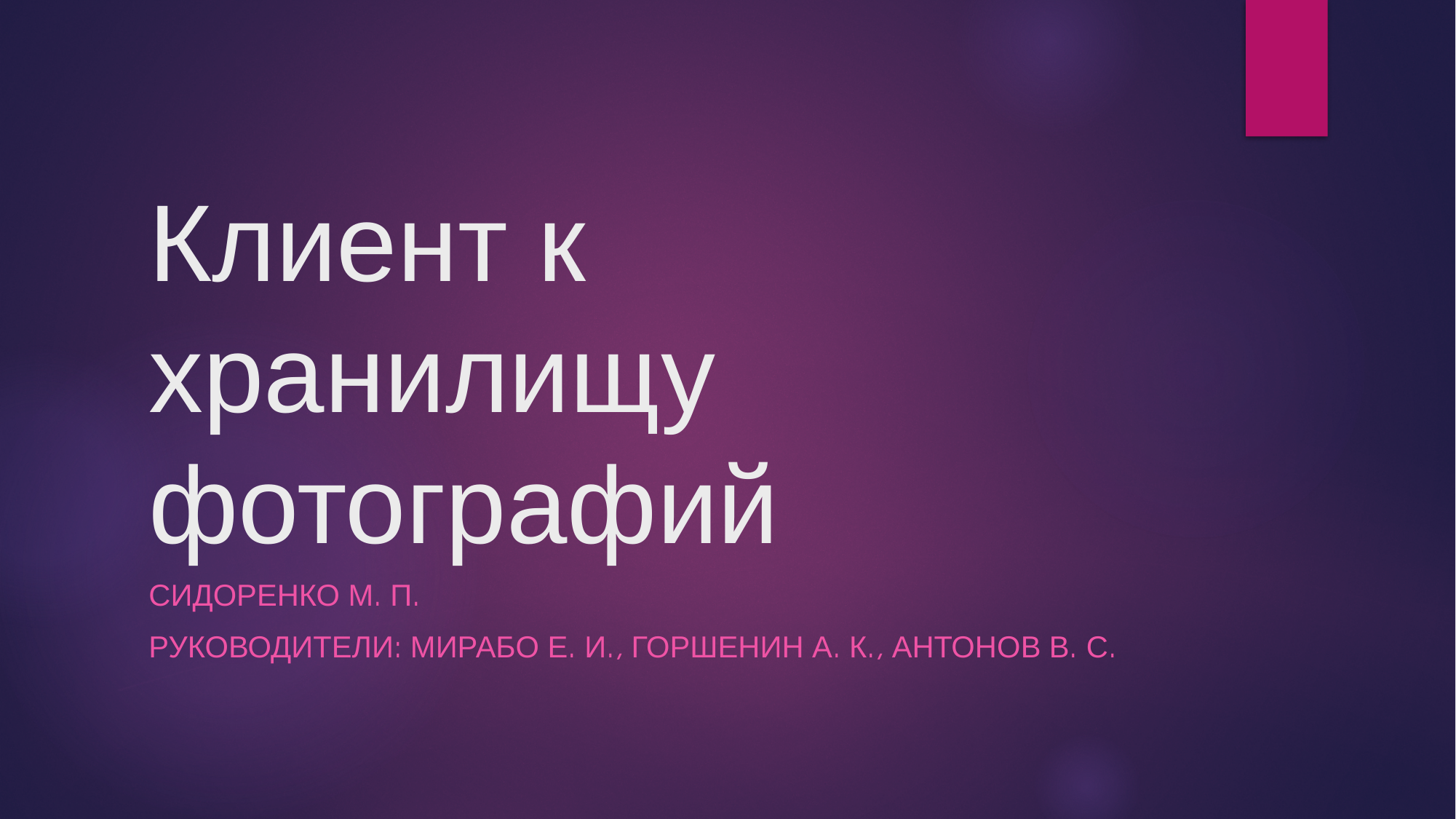

# Клиент к хранилищу фотографий
Сидоренко М. П.
Руководители: Мирабо Е. И., Горшенин А. К., Антонов В. С.